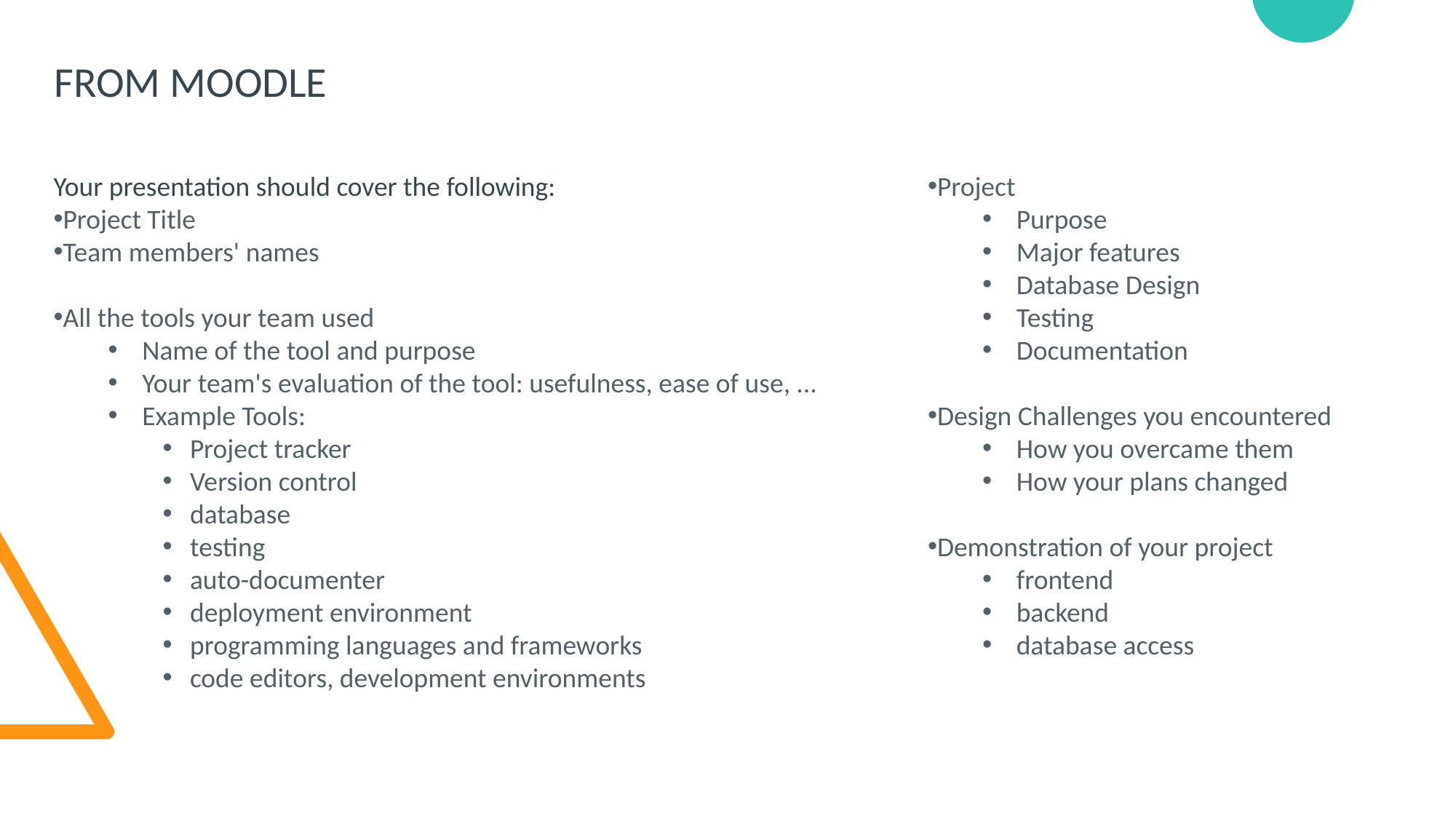

FROM MOODLE
Your presentation should cover the following:
Project Title
Team members' names

All the tools your team used
Name of the tool and purpose
Your team's evaluation of the tool: usefulness, ease of use, ...
Example Tools:
Project tracker
Version control
database
testing
auto-documenter
deployment environment
programming languages and frameworks
code editors, development environments
Project
Purpose
Major features
Database Design
Testing
Documentation
Design Challenges you encountered
How you overcame them
How your plans changed
Demonstration of your project
frontend
backend
database access